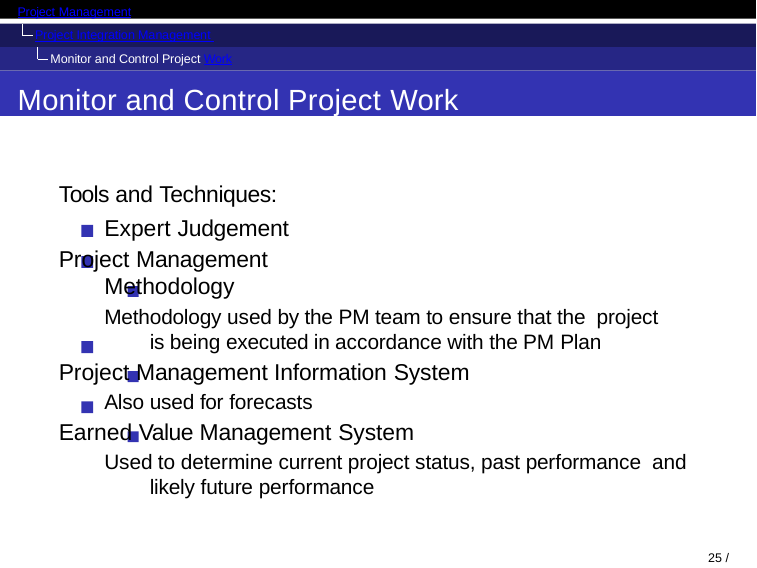

Project Management
Project Integration Management  Monitor and Control Project Work

Monitor and Control Project Work
Tools and Techniques:  Expert Judgement
Project Management Methodology
Methodology used by the PM team to ensure that the  project is being executed in accordance with the PM Plan
Project Management Information System
Also used for forecasts
Earned Value Management System
Used to determine current project status, past performance  and likely future performance

25 / 38